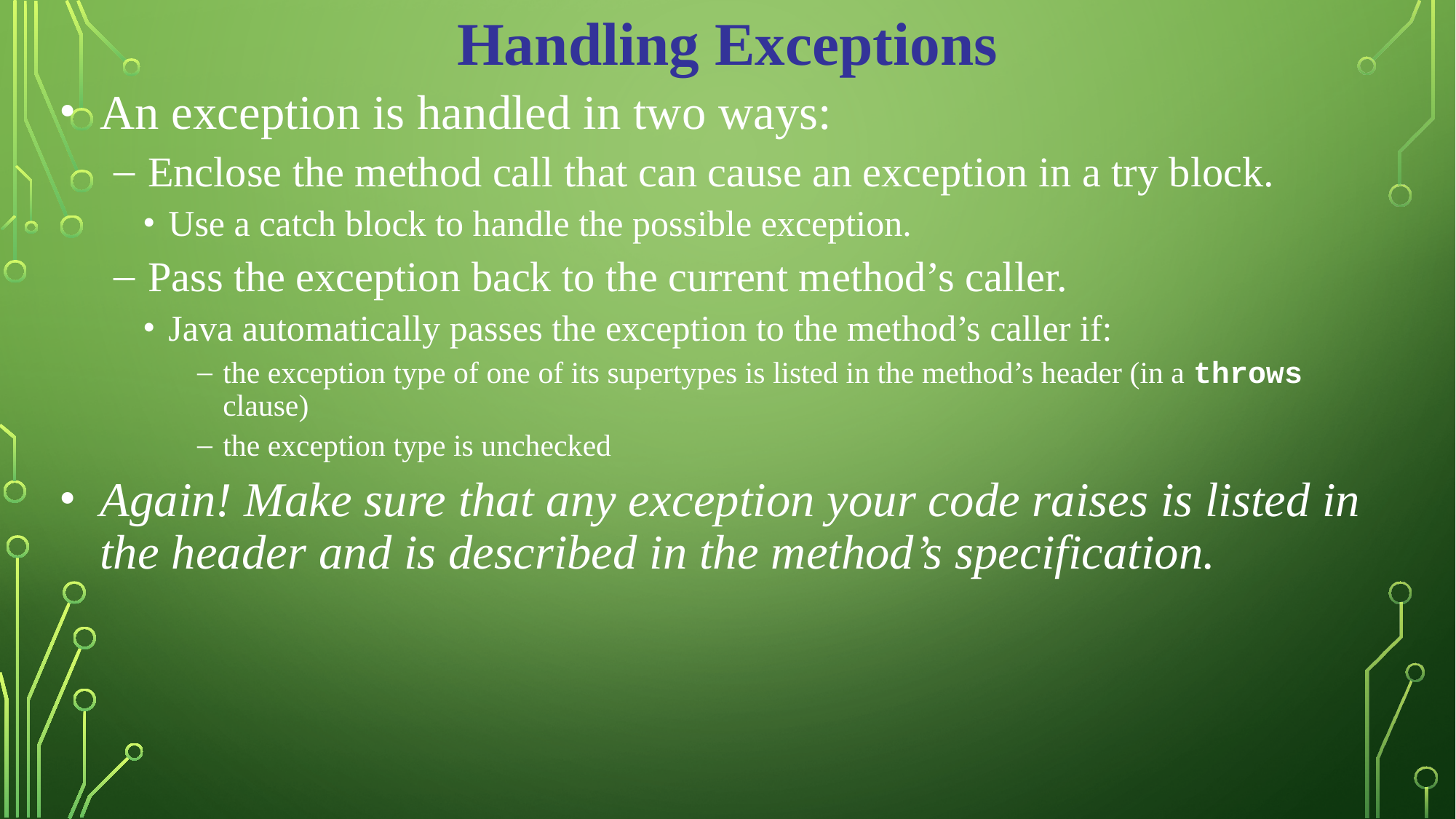

Handling Exceptions
An exception is handled in two ways:
Enclose the method call that can cause an exception in a try block.
Use a catch block to handle the possible exception.
Pass the exception back to the current method’s caller.
Java automatically passes the exception to the method’s caller if:
the exception type of one of its supertypes is listed in the method’s header (in a throws clause)
the exception type is unchecked
Again! Make sure that any exception your code raises is listed in the header and is described in the method’s specification.